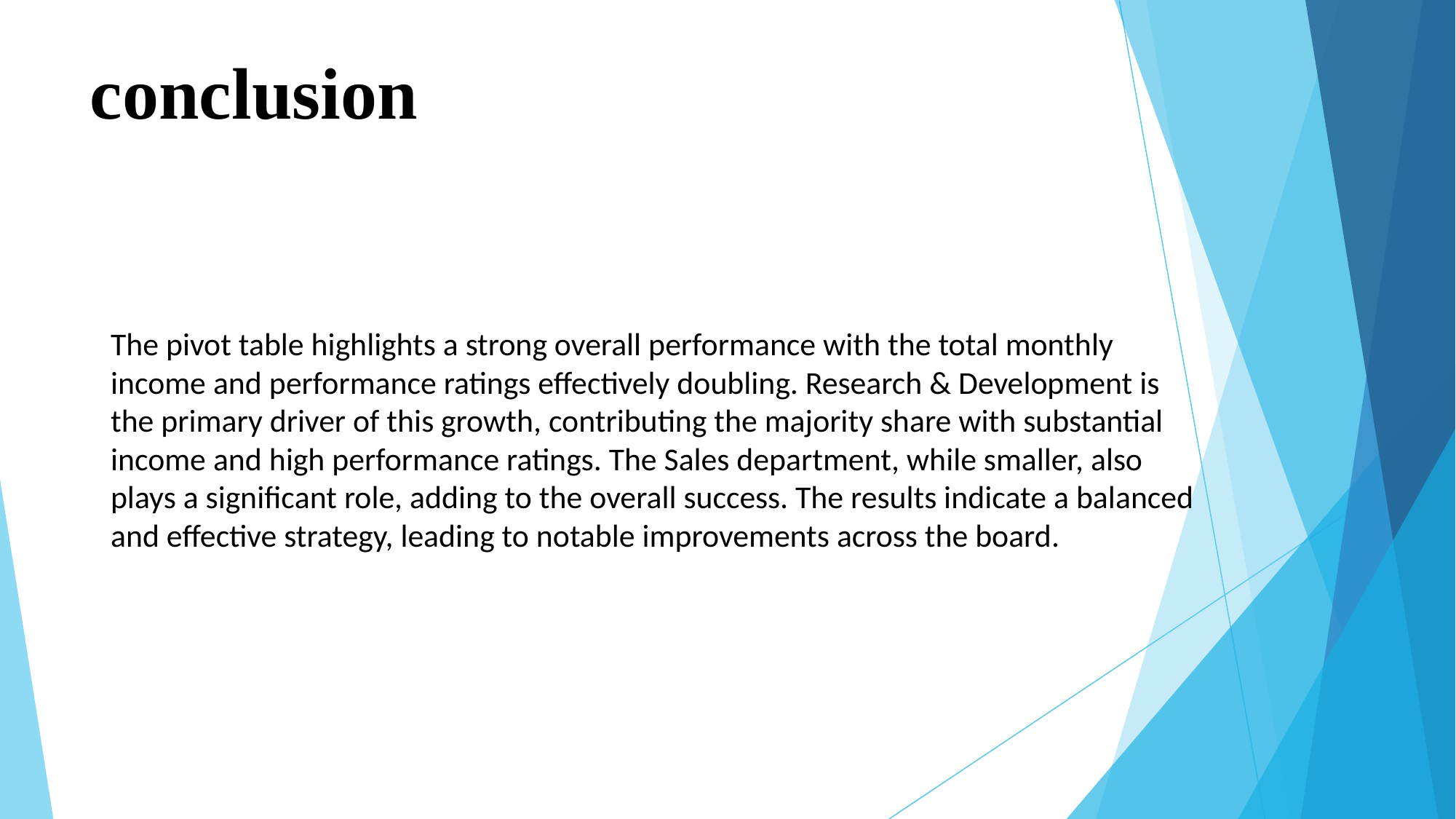

# conclusion
The pivot table highlights a strong overall performance with the total monthly income and performance ratings effectively doubling. Research & Development is the primary driver of this growth, contributing the majority share with substantial income and high performance ratings. The Sales department, while smaller, also plays a significant role, adding to the overall success. The results indicate a balanced and effective strategy, leading to notable improvements across the board.